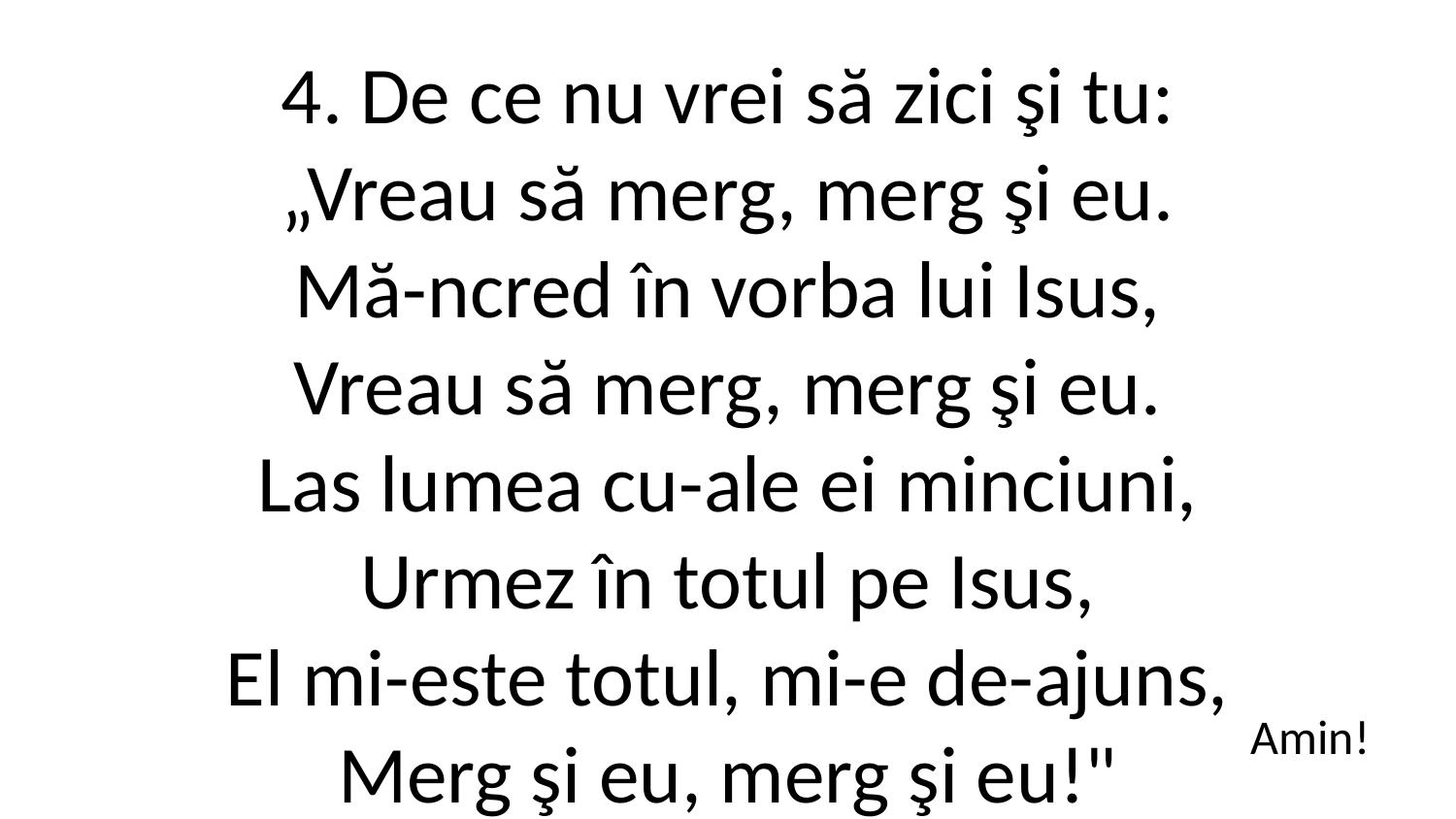

4. De ce nu vrei să zici şi tu:
„Vreau să merg, merg şi eu.
Mă-ncred în vorba lui Isus,
Vreau să merg, merg şi eu.
Las lumea cu-ale ei minciuni,
Urmez în totul pe Isus,
El mi-este totul, mi-e de-ajuns,
Merg şi eu, merg şi eu!"

Amin!